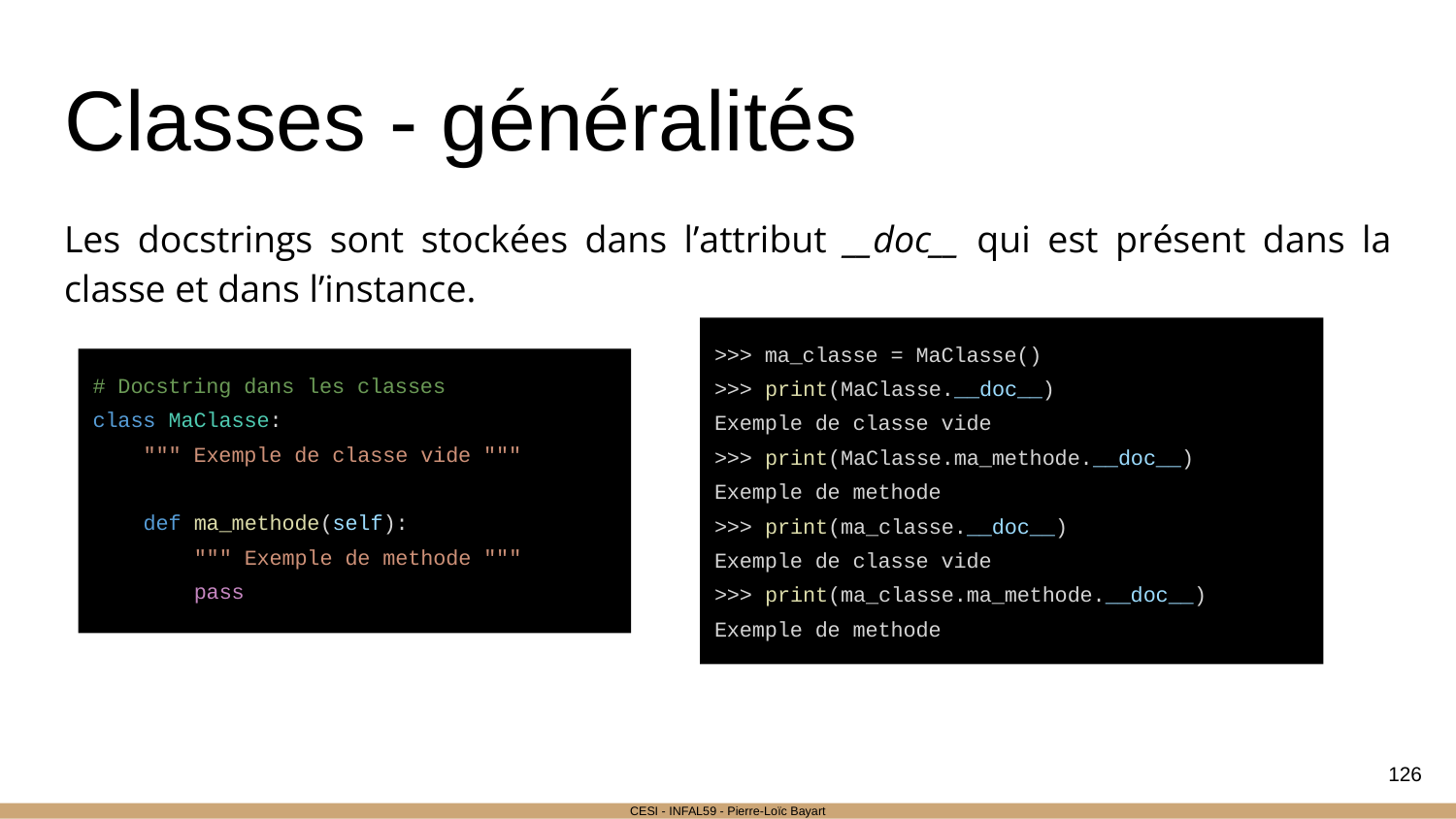

# Classes - généralités
Les docstrings sont stockées dans l’attribut __doc__ qui est présent dans la classe et dans l’instance.

>>> ma_classe = MaClasse()
>>> print(MaClasse.__doc__)
Exemple de classe vide
>>> print(MaClasse.ma_methode.__doc__)
Exemple de methode
>>> print(ma_classe.__doc__)
Exemple de classe vide
>>> print(ma_classe.ma_methode.__doc__)
Exemple de methode
# Docstring dans les classes
class MaClasse:
    """ Exemple de classe vide """

    def ma_methode(self):
        """ Exemple de methode """
        pass

126